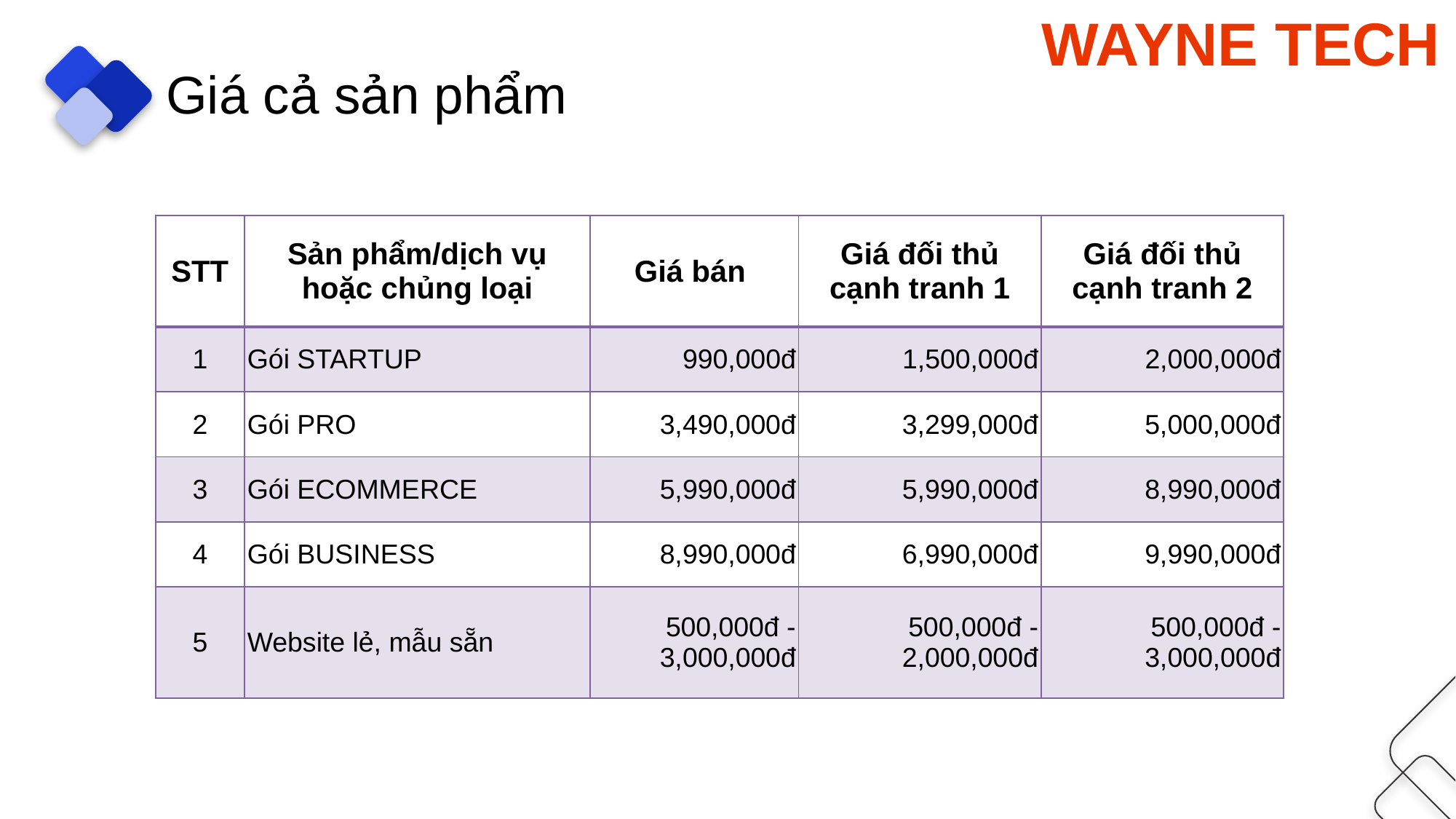

Giá cả sản phẩm
| STT | Sản phẩm/dịch vụ hoặc chủng loại | Giá bán | Giá đối thủ cạnh tranh 1 | Giá đối thủ cạnh tranh 2 |
| --- | --- | --- | --- | --- |
| 1 | Gói STARTUP | 990,000đ | 1,500,000đ | 2,000,000đ |
| 2 | Gói PRO | 3,490,000đ | 3,299,000đ | 5,000,000đ |
| 3 | Gói ECOMMERCE | 5,990,000đ | 5,990,000đ | 8,990,000đ |
| 4 | Gói BUSINESS | 8,990,000đ | 6,990,000đ | 9,990,000đ |
| 5 | Website lẻ, mẫu sẵn | 500,000đ - 3,000,000đ | 500,000đ - 2,000,000đ | 500,000đ - 3,000,000đ |